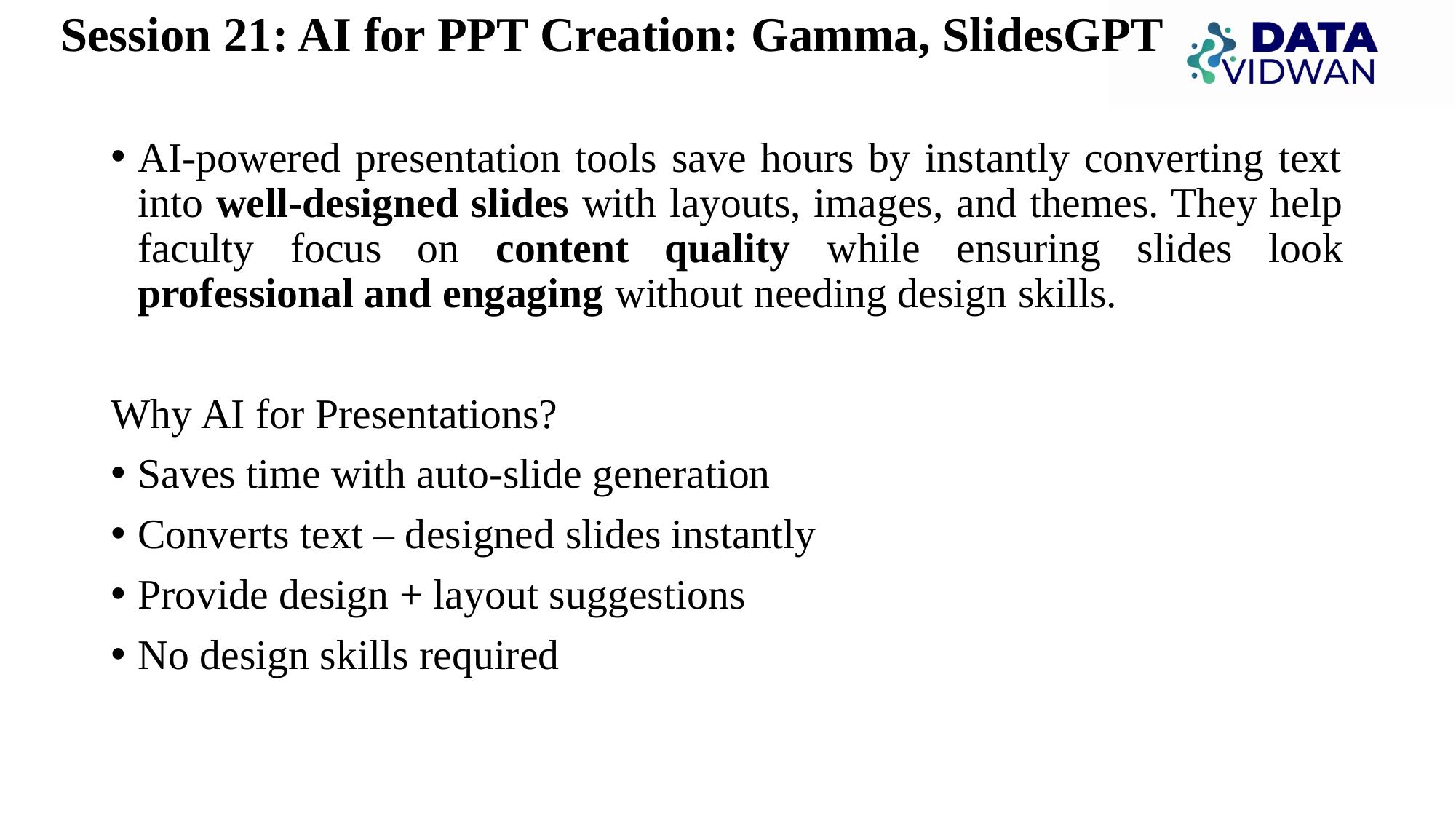

# Session 21: AI for PPT Creation: Gamma, SlidesGPT
AI-powered presentation tools save hours by instantly converting text into well-designed slides with layouts, images, and themes. They help faculty focus on content quality while ensuring slides look professional and engaging without needing design skills.

Why AI for Presentations?
Saves time with auto-slide generation
Converts text – designed slides instantly
Provide design + layout suggestions
No design skills required